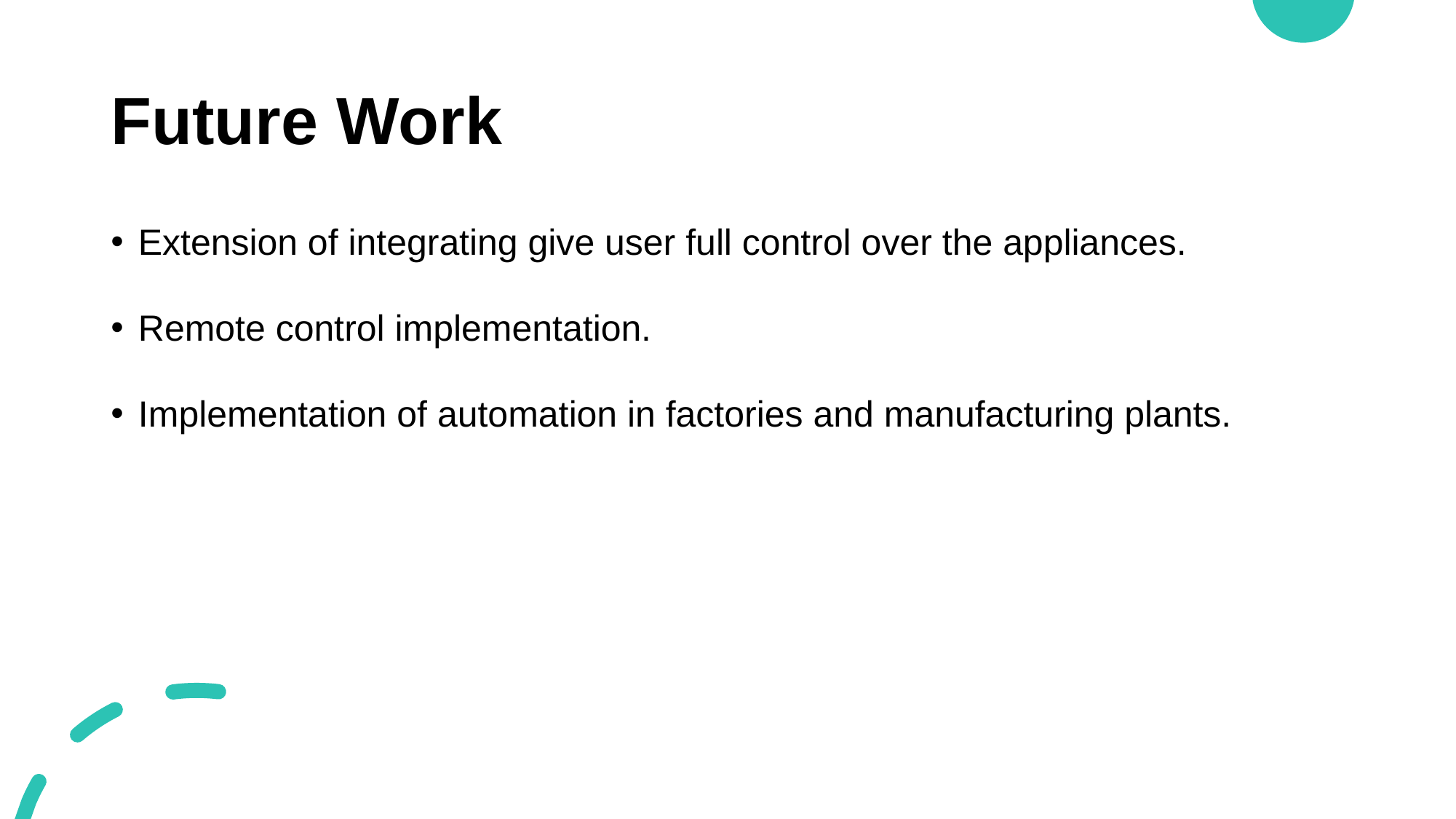

# Future Work
Extension of integrating give user full control over the appliances.

Remote control implementation.

Implementation of automation in factories and manufacturing plants.